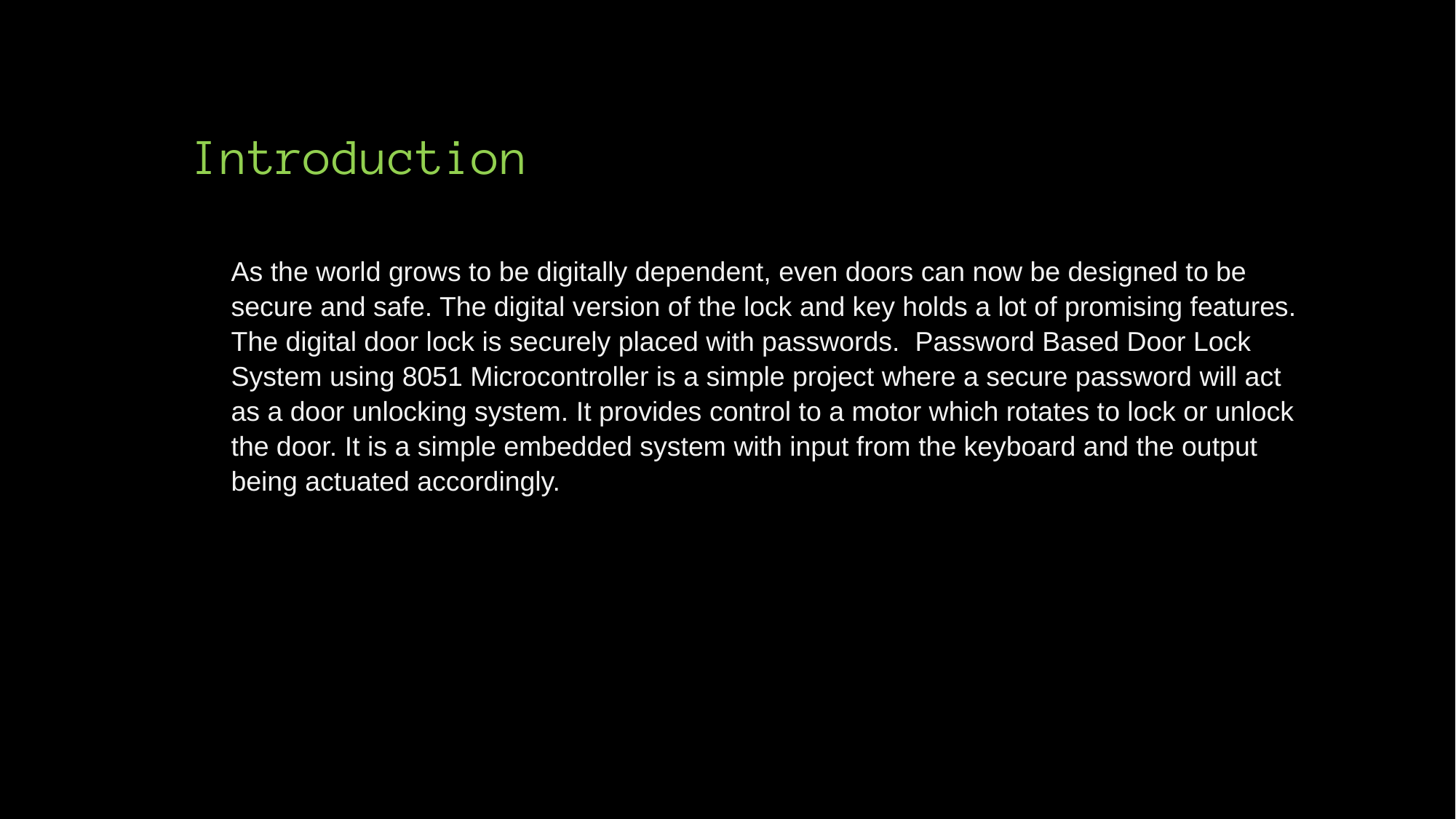

# Introduction
As the world grows to be digitally dependent, even doors can now be designed to be secure and safe. The digital version of the lock and key holds a lot of promising features. The digital door lock is securely placed with passwords.  Password Based Door Lock System using 8051 Microcontroller is a simple project where a secure password will act as a door unlocking system. It provides control to a motor which rotates to lock or unlock the door. It is a simple embedded system with input from the keyboard and the output being actuated accordingly.